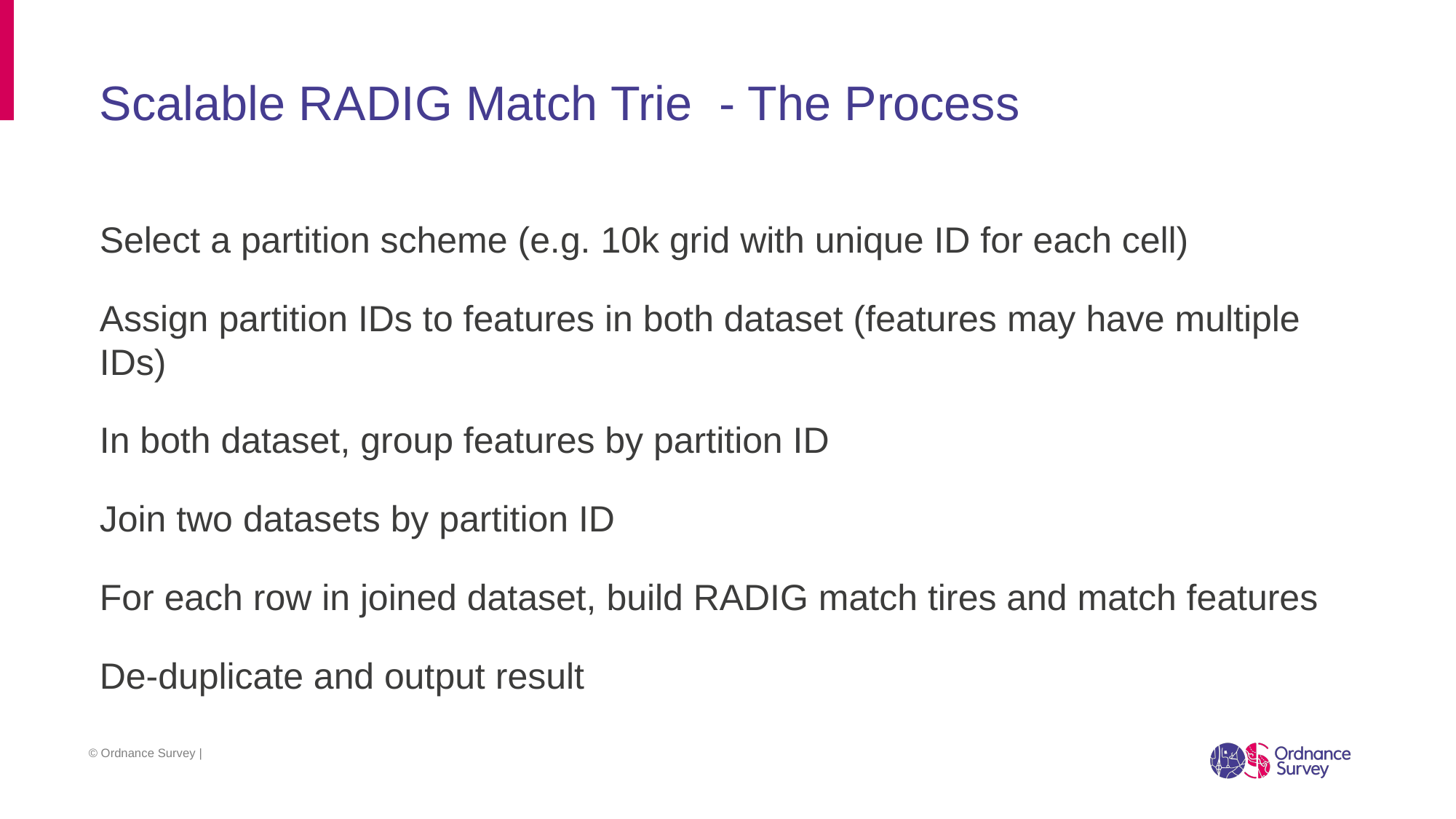

# Scalable RADIG Match Trie  - The Process
Select a partition scheme (e.g. 10k grid with unique ID for each cell)
Assign partition IDs to features in both dataset (features may have multiple IDs)
In both dataset, group features by partition ID
Join two datasets by partition ID
For each row in joined dataset, build RADIG match tires and match features
De-duplicate and output result